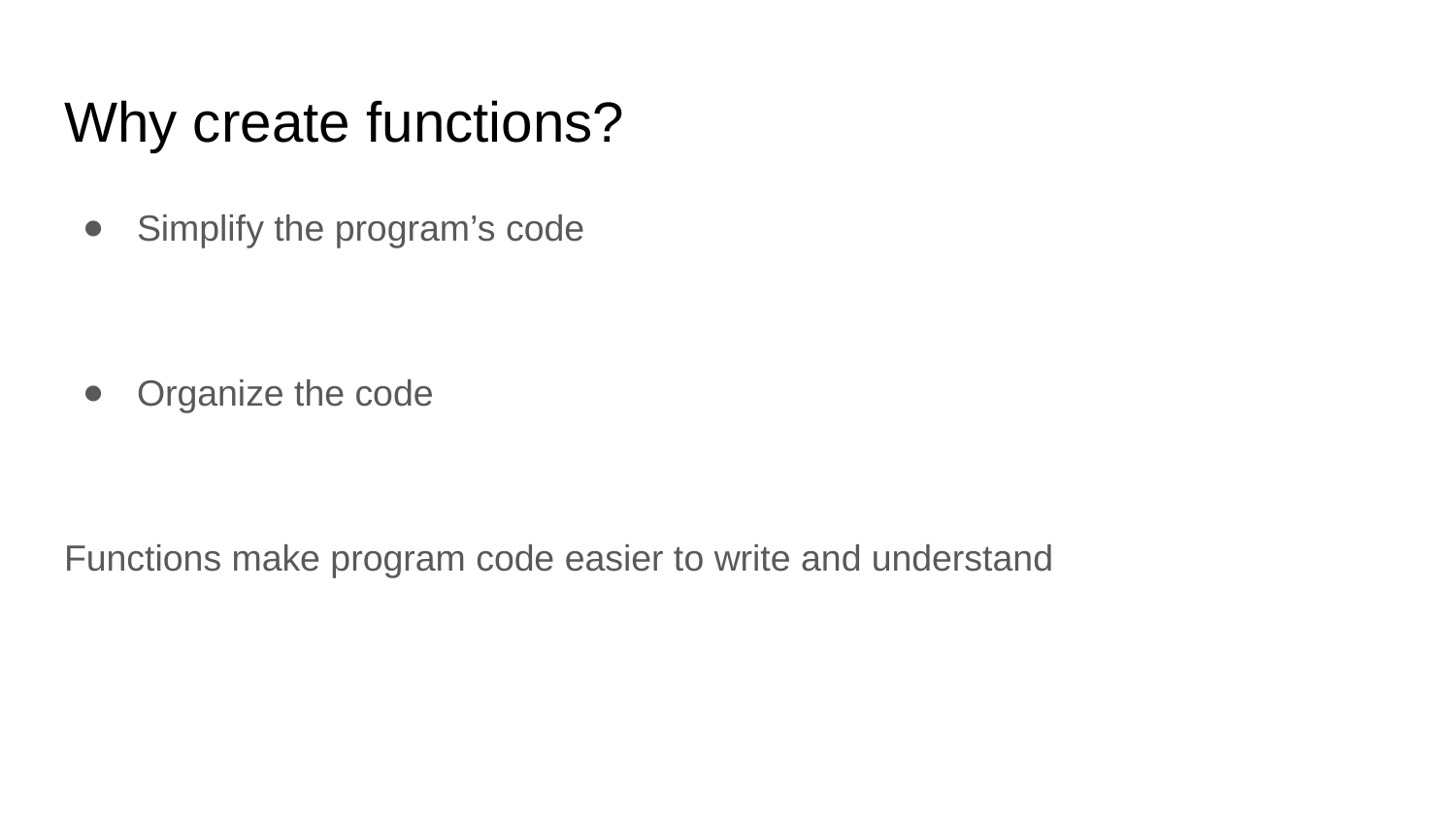

# Why create functions?
Simplify the program’s code

Organize the code

Functions make program code easier to write and understand